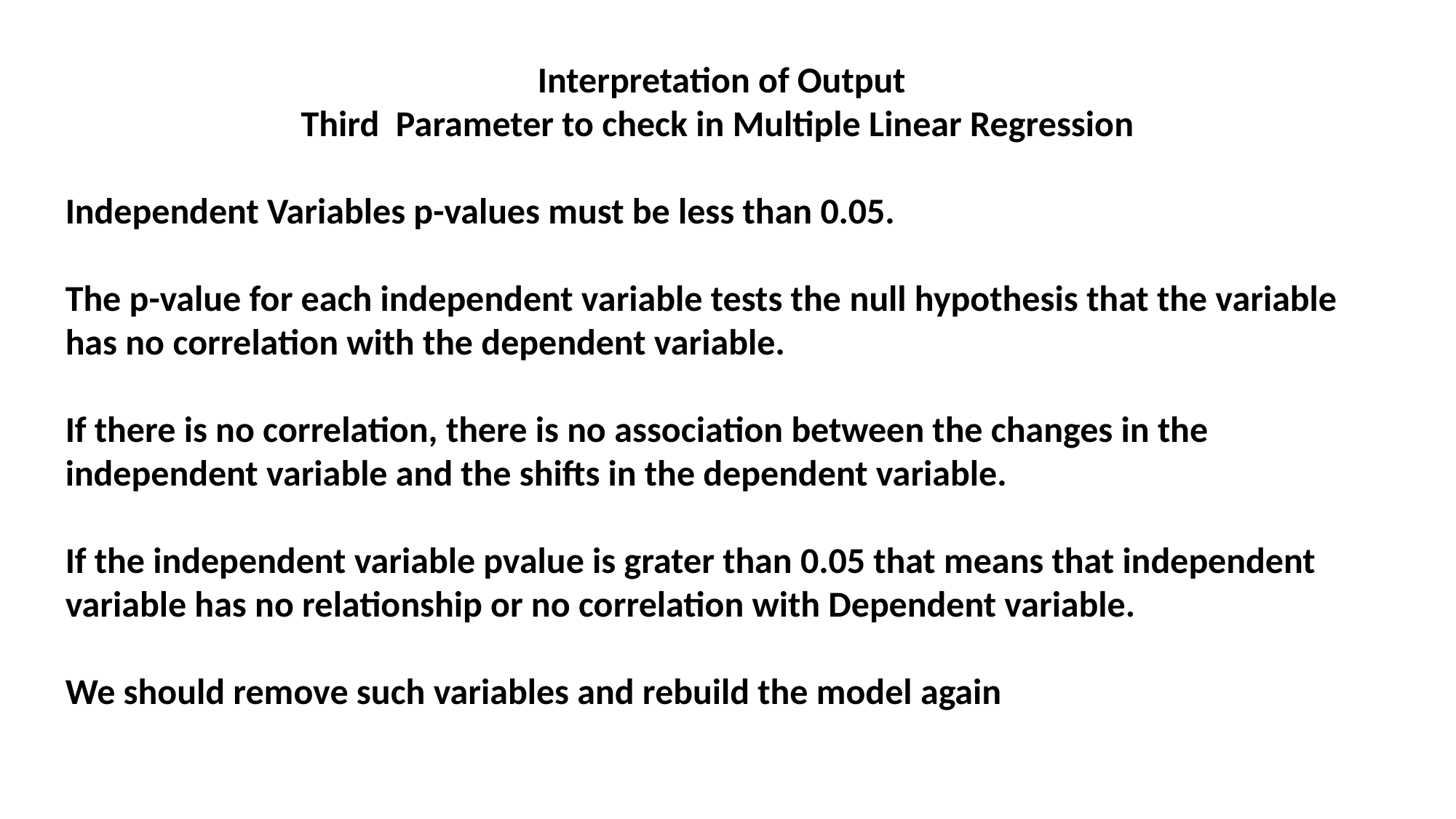

Interpretation of Output
Third  Parameter to check in Multiple Linear Regression

Independent Variables p-values must be less than 0.05.

The p-value for each independent variable tests the null hypothesis that the variable has no correlation with the dependent variable.

If there is no correlation, there is no association between the changes in the independent variable and the shifts in the dependent variable.

If the independent variable pvalue is grater than 0.05 that means that independent variable has no relationship or no correlation with Dependent variable.

We should remove such variables and rebuild the model again